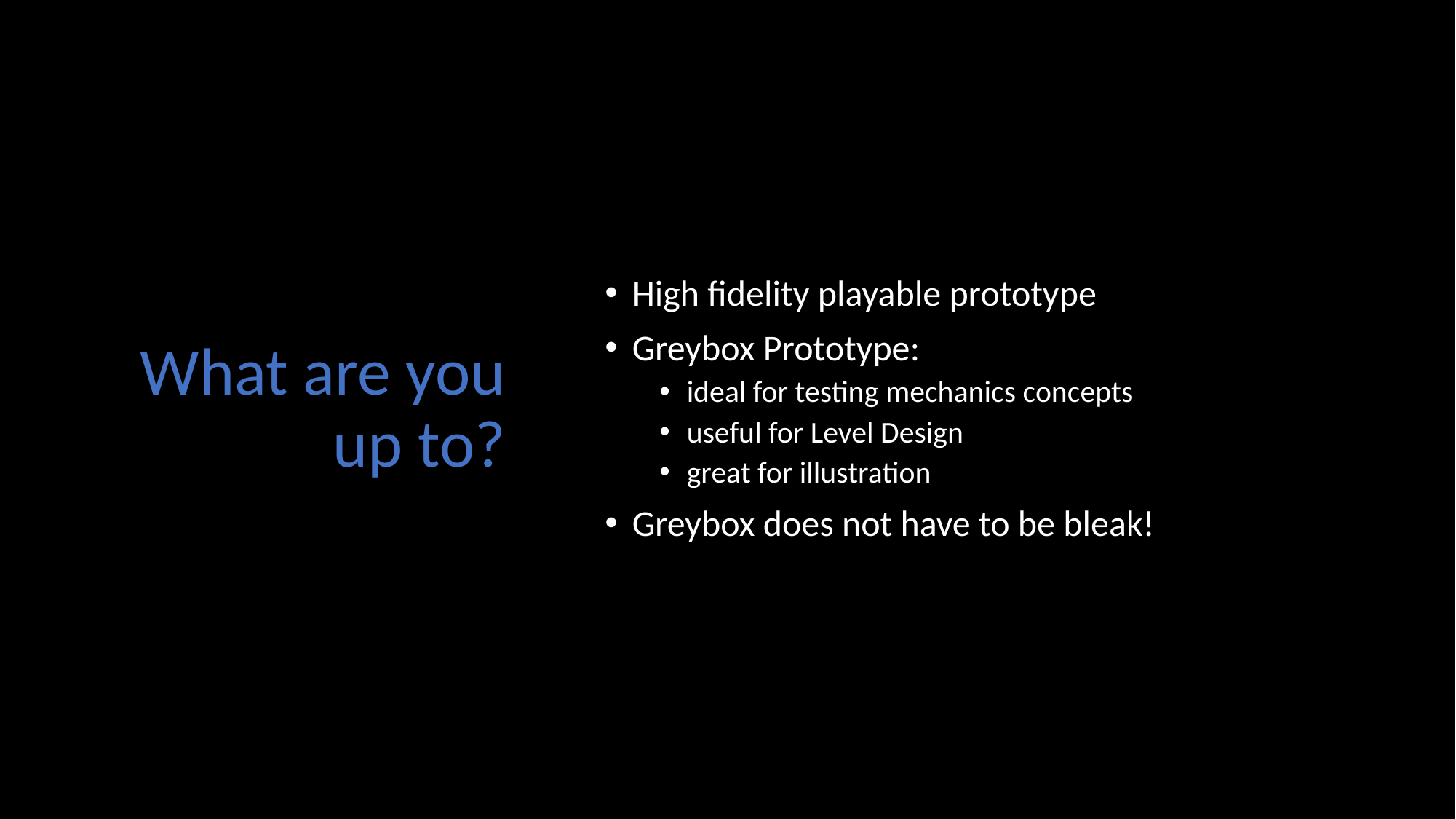

# What are you up to?
High fidelity playable prototype
Greybox Prototype:
ideal for testing mechanics concepts
useful for Level Design
great for illustration
Greybox does not have to be bleak!